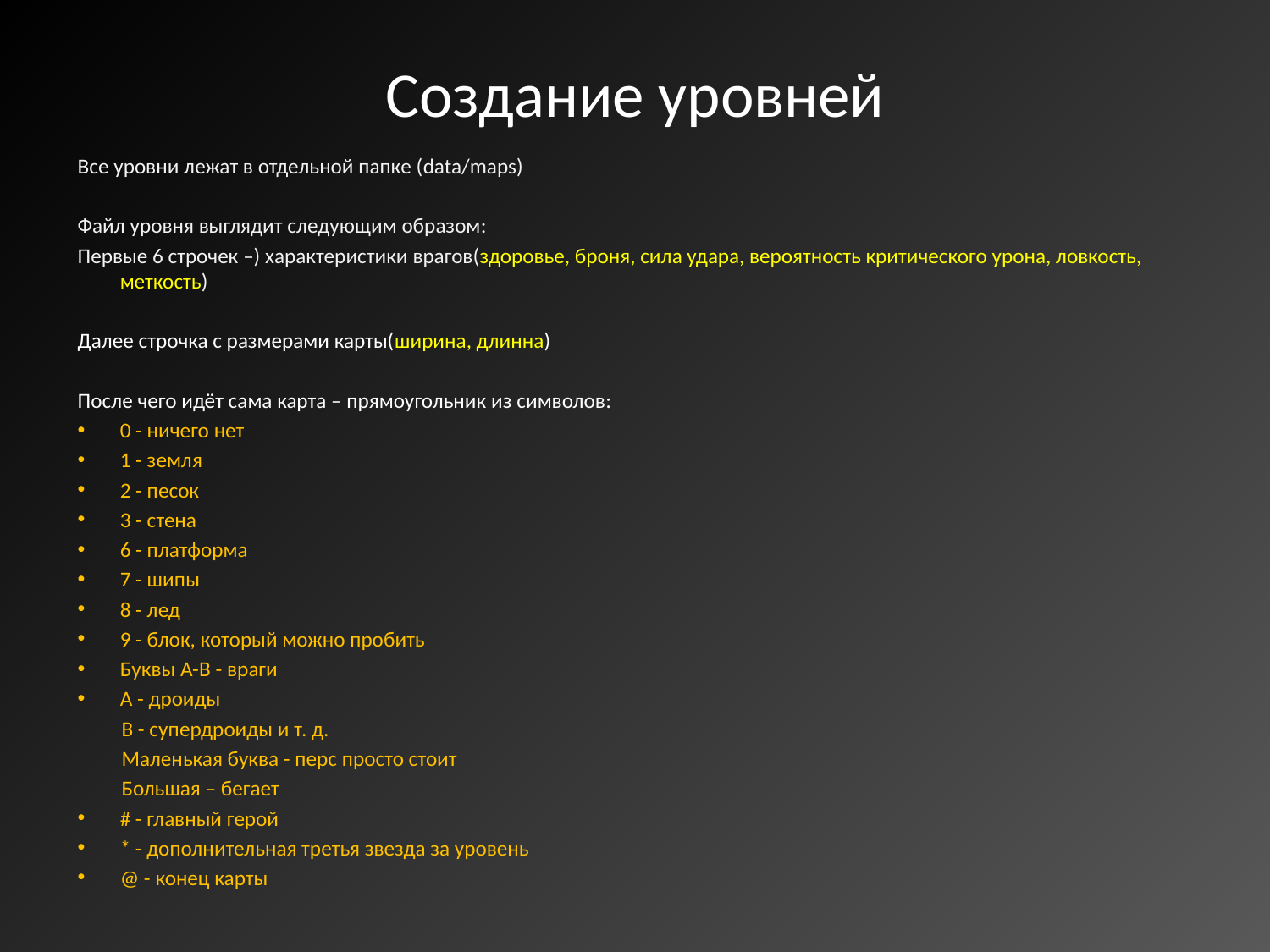

# Создание уровней
Все уровни лежат в отдельной папке (data/maps)

Файл уровня выглядит следующим образом:
Первые 6 строчек –) характеристики врагов(здоровье, броня, сила удара, вероятность критического урона, ловкость, меткость)

Далее строчка с размерами карты(ширина, длинна)

После чего идёт сама карта – прямоугольник из символов:
0 - ничего нет
1 - земля
2 - песок
3 - стена
6 - платформа
7 - шипы
8 - лед
9 - блок, который можно пробить
Буквы А-B - враги
А - дроиды
         В - супердроиды и т. д.
         Маленькая буква - перс просто стоит
         Большая – бегает
# - главный герой
* - дополнительная третья звезда за уровень
@ - конец карты